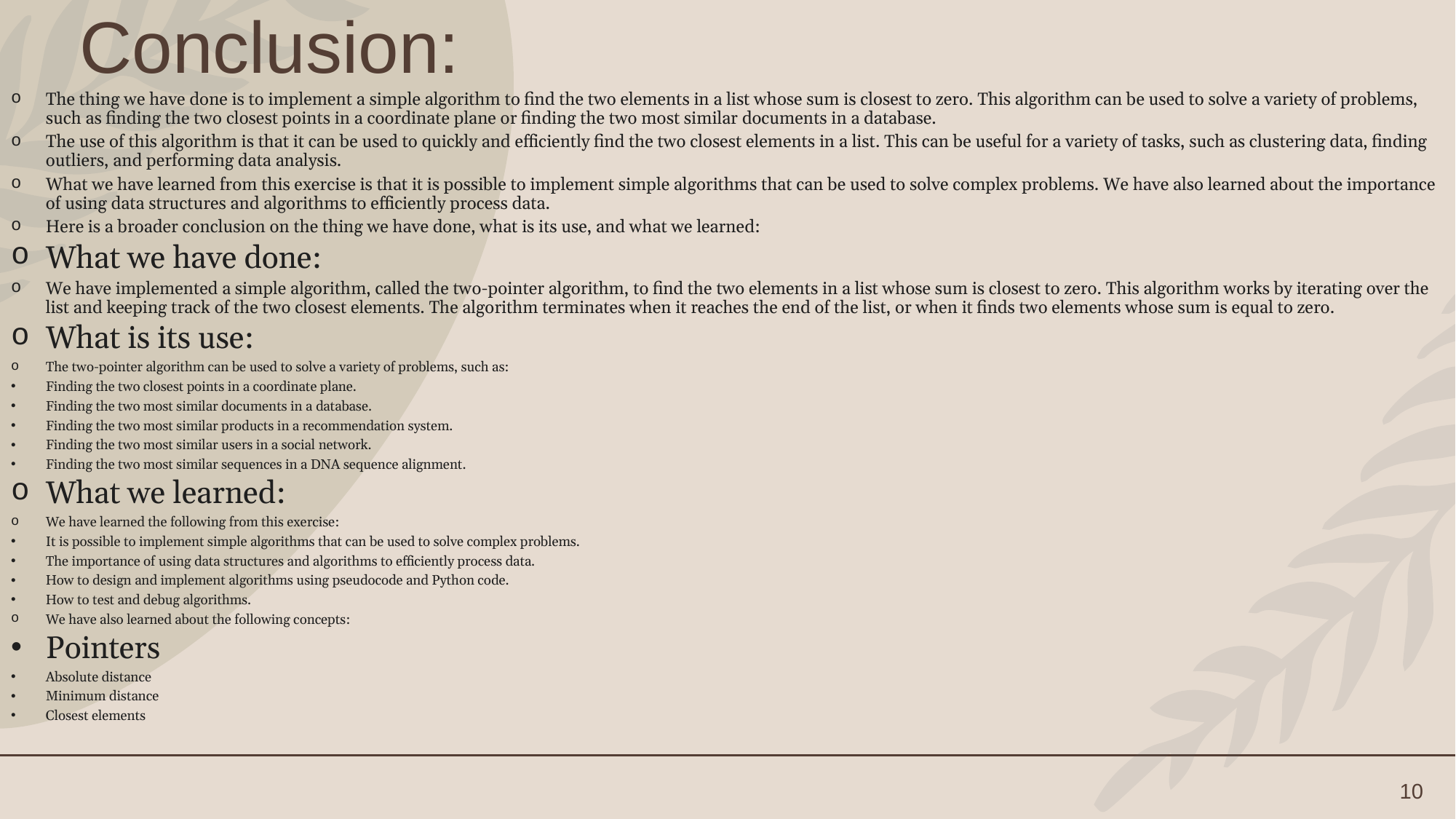

# Conclusion:
The thing we have done is to implement a simple algorithm to find the two elements in a list whose sum is closest to zero. This algorithm can be used to solve a variety of problems, such as finding the two closest points in a coordinate plane or finding the two most similar documents in a database.
The use of this algorithm is that it can be used to quickly and efficiently find the two closest elements in a list. This can be useful for a variety of tasks, such as clustering data, finding outliers, and performing data analysis.
What we have learned from this exercise is that it is possible to implement simple algorithms that can be used to solve complex problems. We have also learned about the importance of using data structures and algorithms to efficiently process data.
Here is a broader conclusion on the thing we have done, what is its use, and what we learned:
What we have done:
We have implemented a simple algorithm, called the two-pointer algorithm, to find the two elements in a list whose sum is closest to zero. This algorithm works by iterating over the list and keeping track of the two closest elements. The algorithm terminates when it reaches the end of the list, or when it finds two elements whose sum is equal to zero.
What is its use:
The two-pointer algorithm can be used to solve a variety of problems, such as:
Finding the two closest points in a coordinate plane.
Finding the two most similar documents in a database.
Finding the two most similar products in a recommendation system.
Finding the two most similar users in a social network.
Finding the two most similar sequences in a DNA sequence alignment.
What we learned:
We have learned the following from this exercise:
It is possible to implement simple algorithms that can be used to solve complex problems.
The importance of using data structures and algorithms to efficiently process data.
How to design and implement algorithms using pseudocode and Python code.
How to test and debug algorithms.
We have also learned about the following concepts:
Pointers
Absolute distance
Minimum distance
Closest elements

10